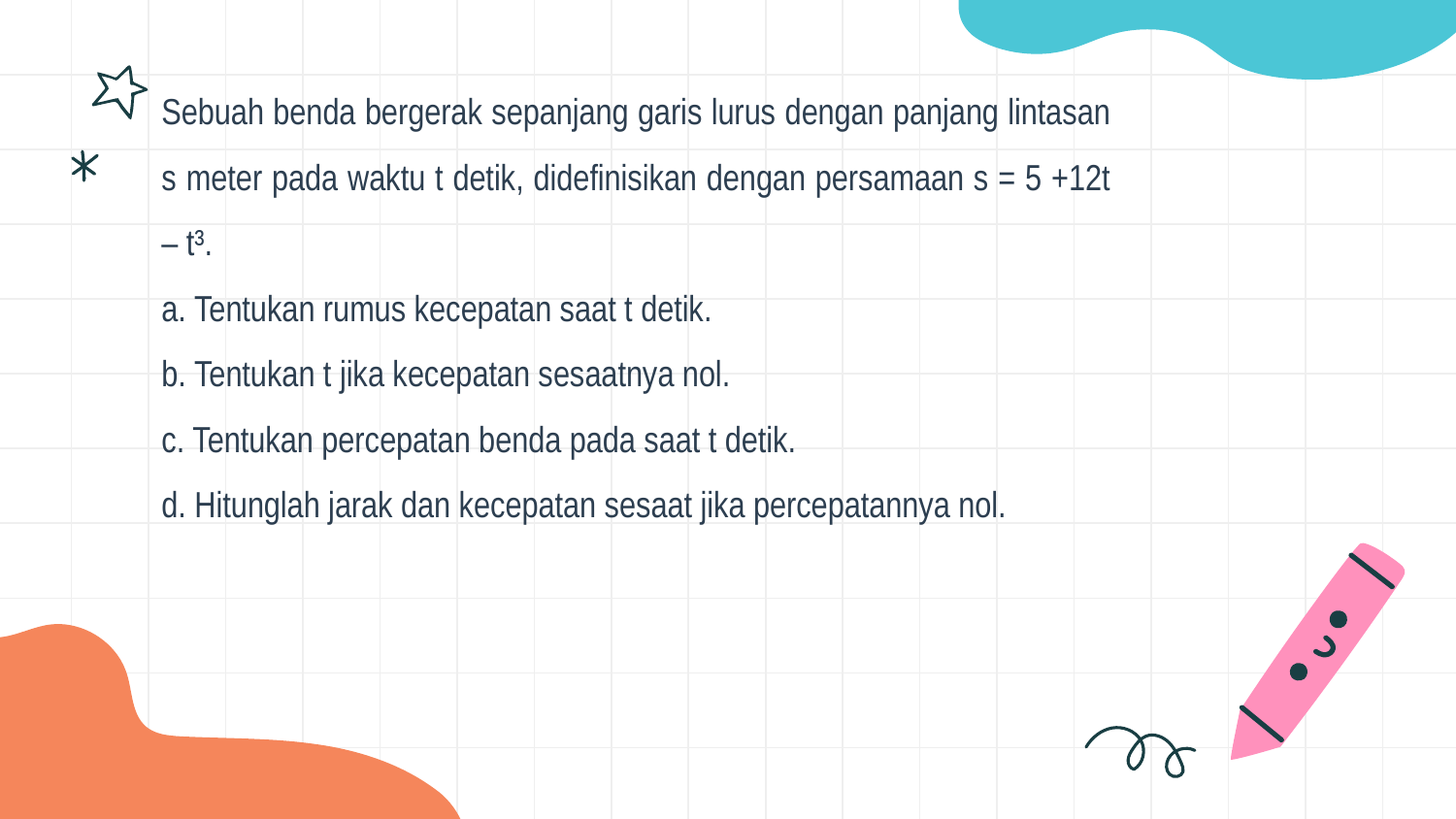

Sebuah benda bergerak sepanjang garis lurus dengan panjang lintasan s meter pada waktu t detik, didefinisikan dengan persamaan s = 5 +12t – t³.
a. Tentukan rumus kecepatan saat t detik.
b. Tentukan t jika kecepatan sesaatnya nol.
c. Tentukan percepatan benda pada saat t detik.
d. Hitunglah jarak dan kecepatan sesaat jika percepatannya nol.